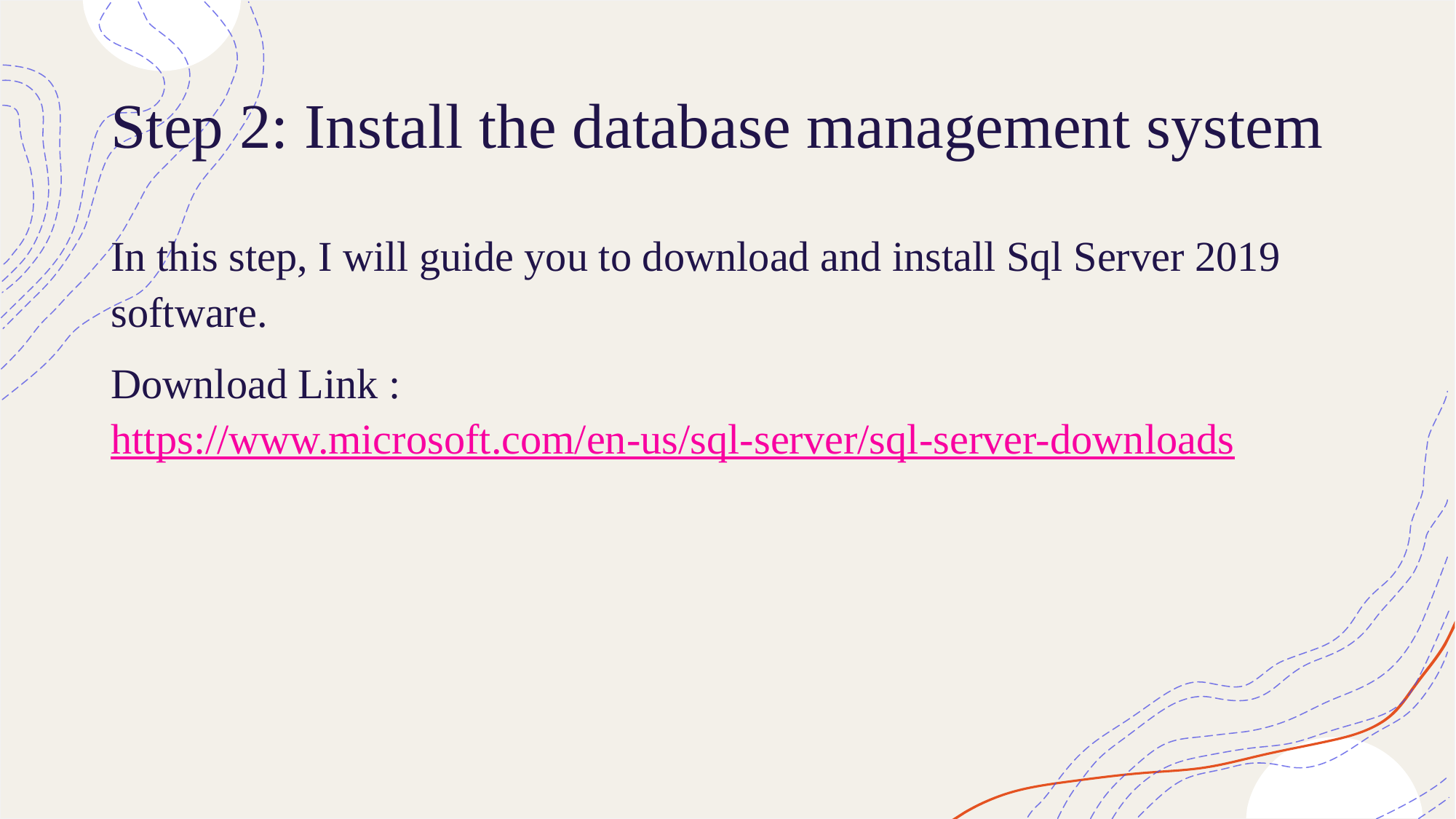

# Step 2: Install the database management system
In this step, I will guide you to download and install Sql Server 2019 software.
Download Link :https://www.microsoft.com/en-us/sql-server/sql-server-downloads